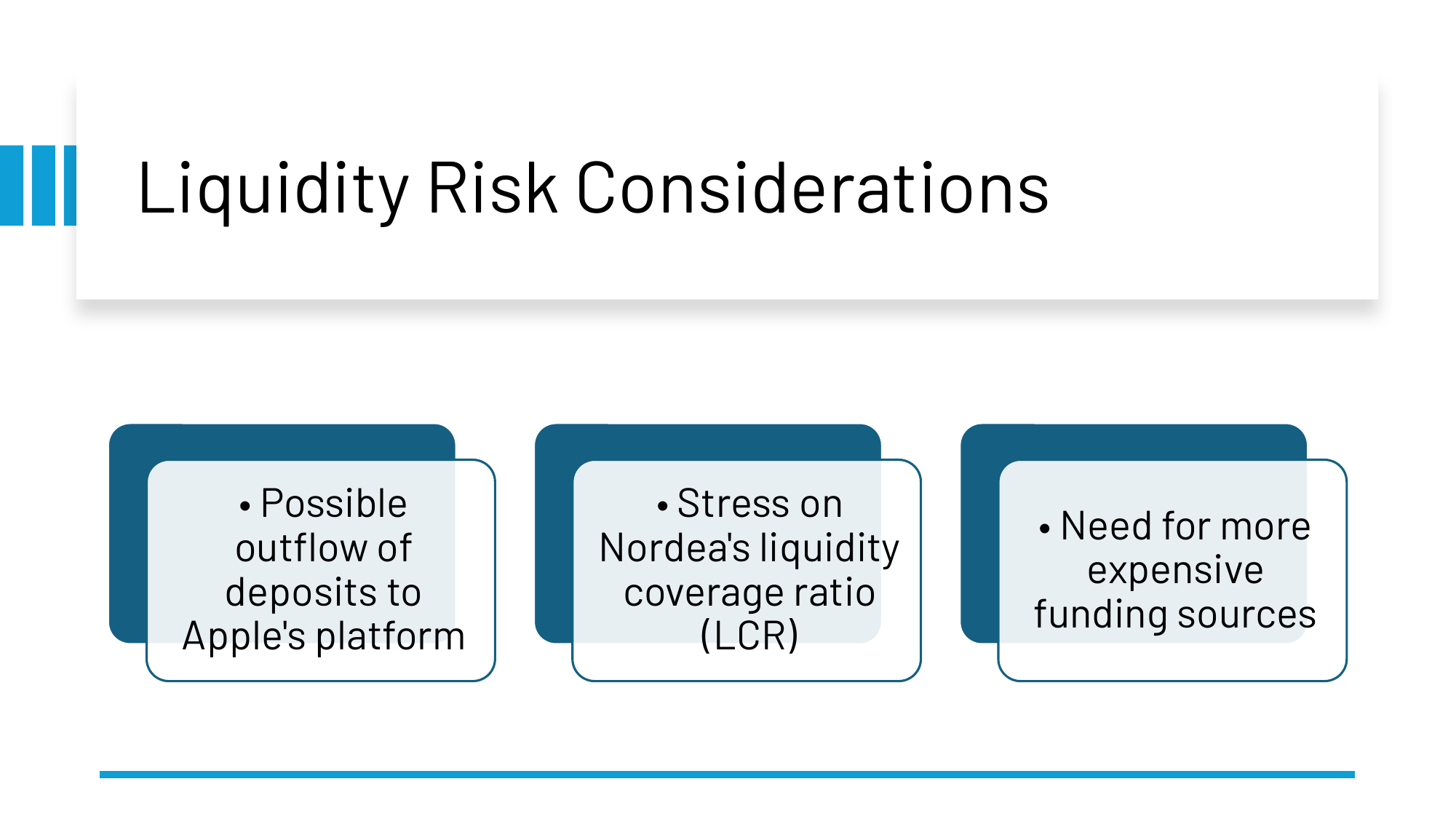

# Liquidity Risk Considerations

• Possible outflow of deposits to Apple's platform
• Stress on Nordea's liquidity coverage ratio (LCR)
• Need for more expensive funding sources